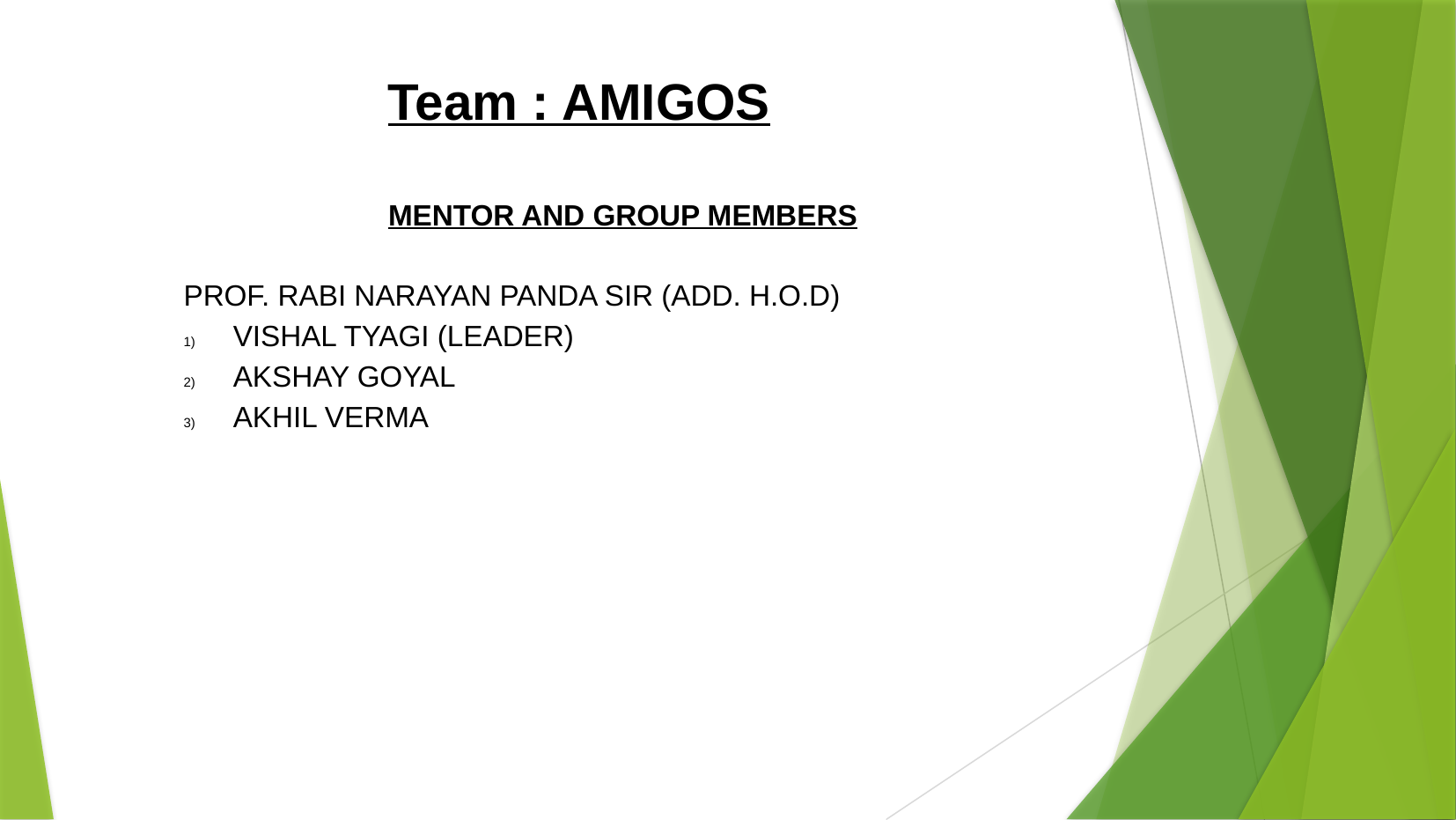

Team : AMIGOS
MENTOR AND GROUP MEMBERS

PROF. RABI NARAYAN PANDA SIR (ADD. H.O.D)
VISHAL TYAGI (LEADER)
AKSHAY GOYAL
AKHIL VERMA